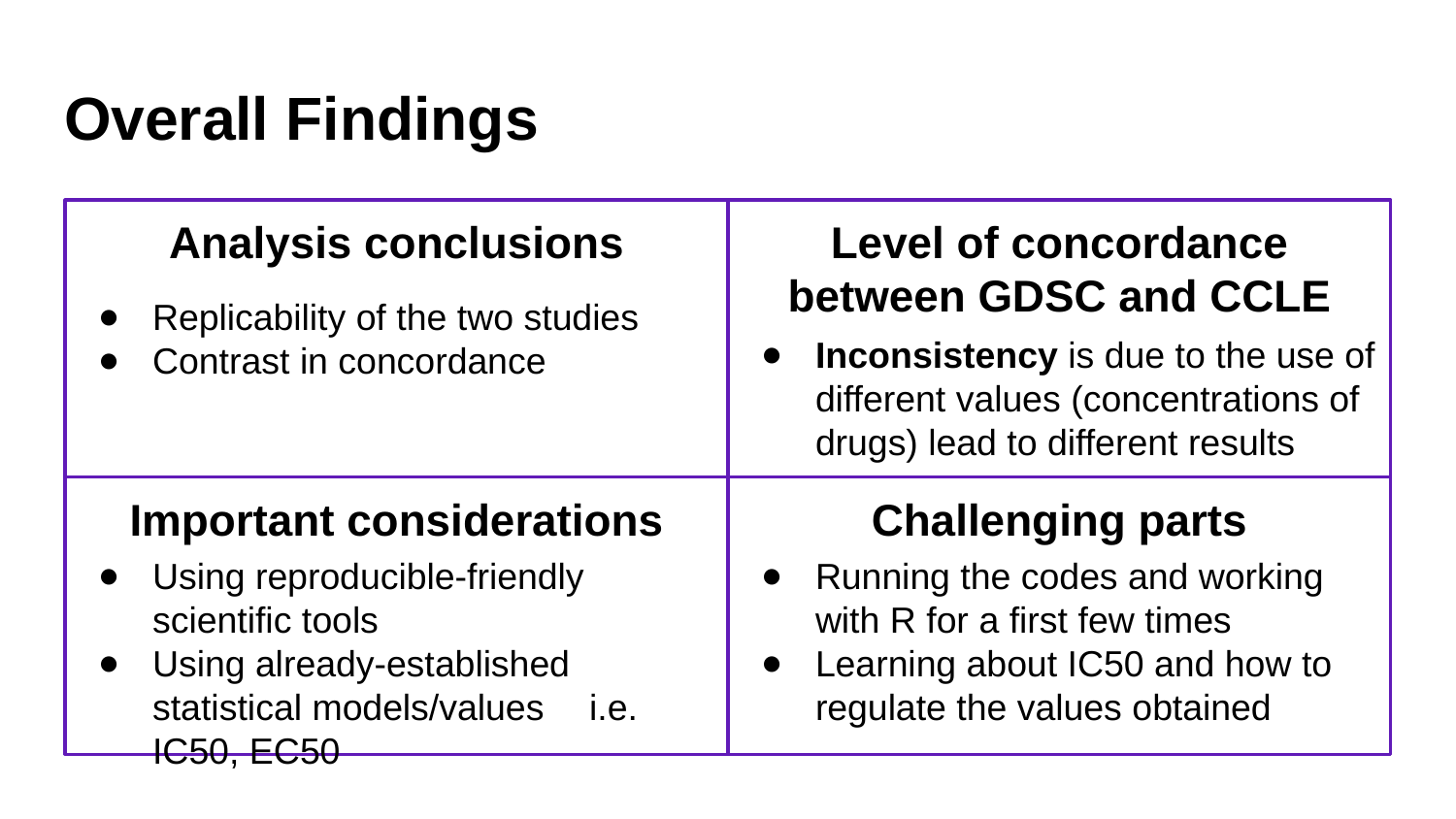

# Overall Findings

Analysis conclusions

Level of concordance between GDSC and CCLE
Replicability of the two studies
Contrast in concordance
Inconsistency is due to the use of different values (concentrations of drugs) lead to different results

Important considerations

Challenging parts
Using reproducible-friendly scientific tools
Using already-established statistical models/values 	i.e. IC50, EC50
Running the codes and working with R for a first few times
Learning about IC50 and how to regulate the values obtained